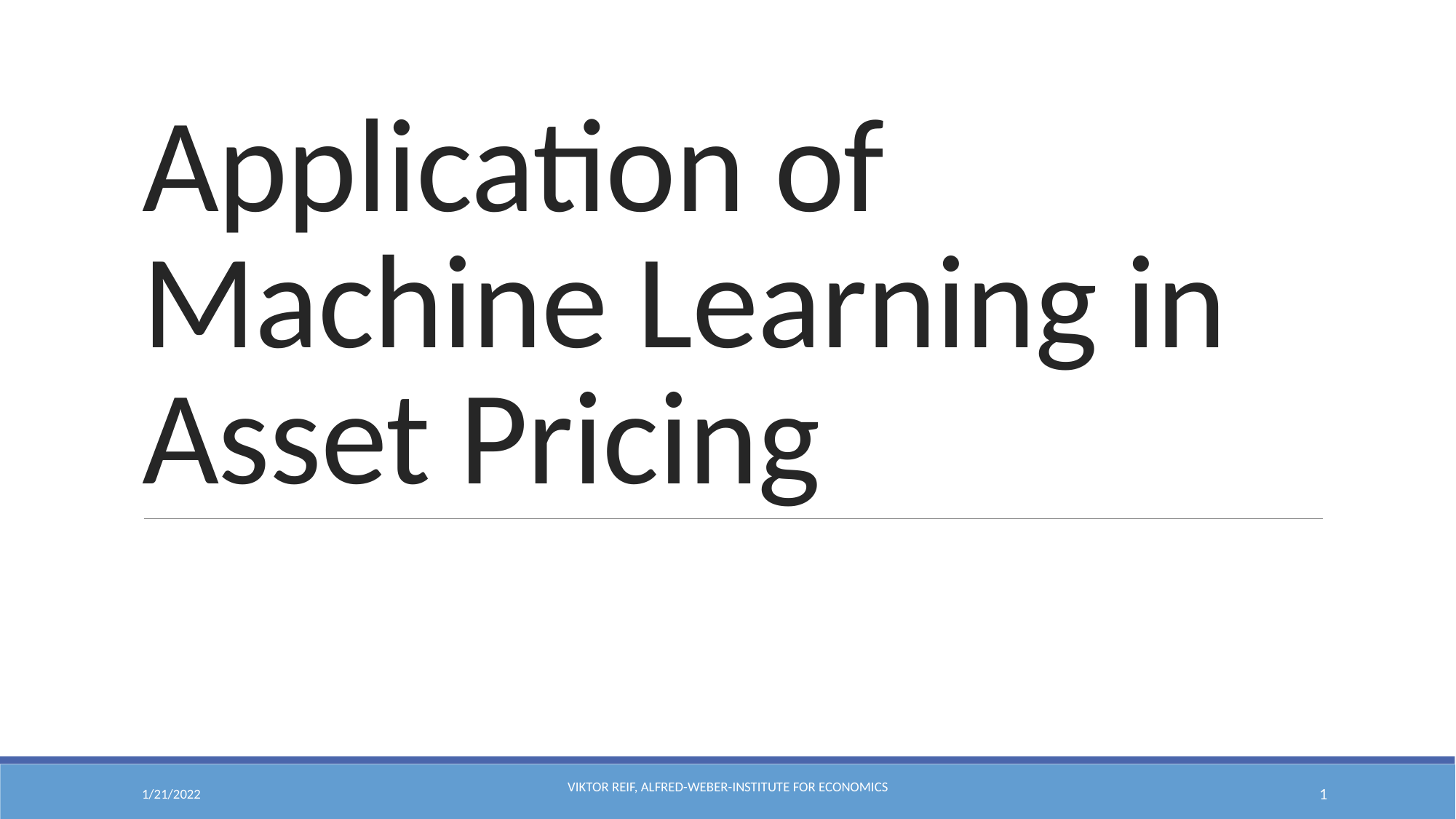

# Application of Machine Learning in Asset Pricing

1/21/2022
1
Viktor Reif, Alfred-Weber-Institute for Economics